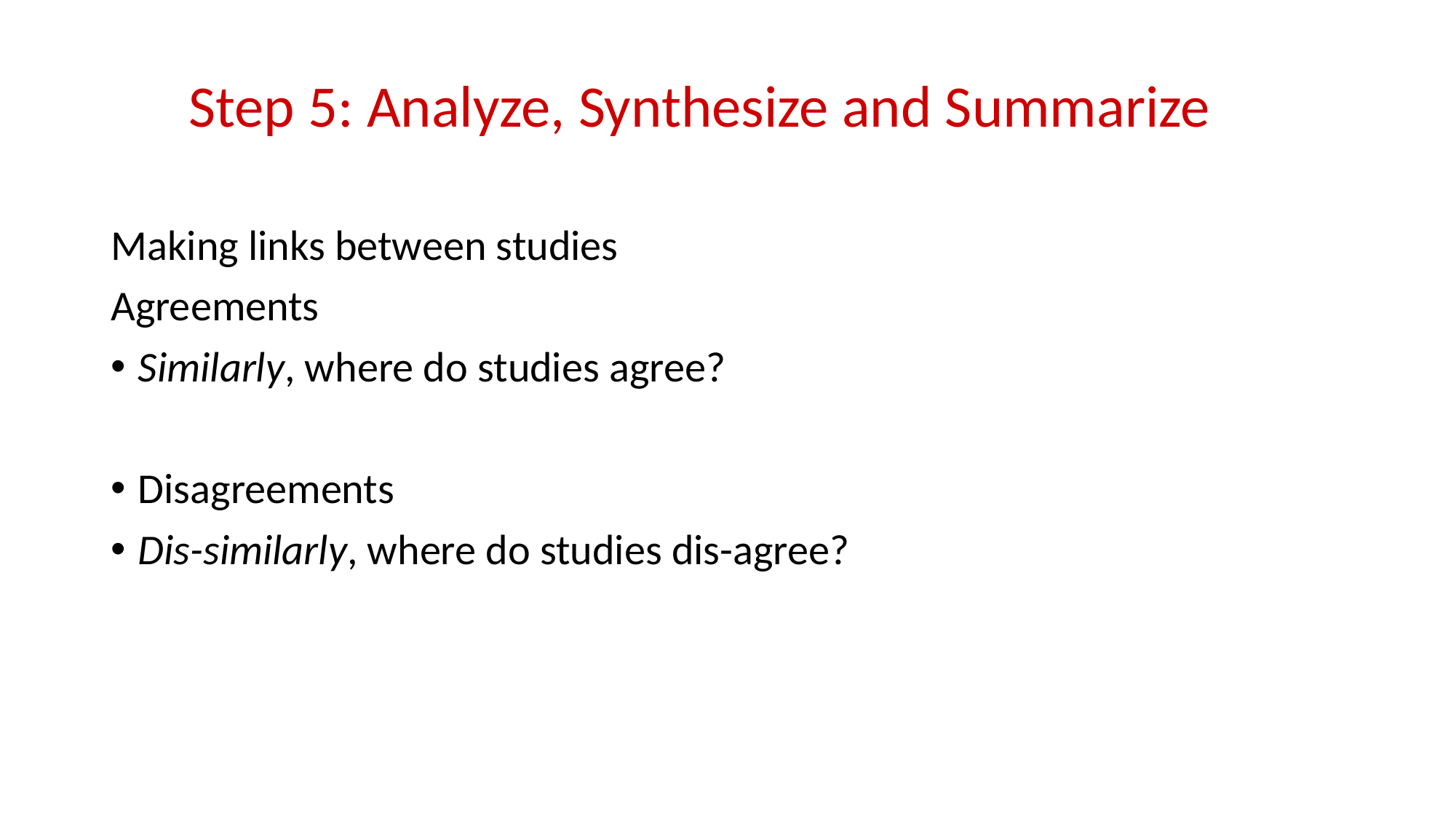

# Step 5: Analyze, Synthesize and Summarize
Making links between studies
Agreements
Similarly, where do studies agree?

Disagreements
Dis-similarly, where do studies dis-agree?